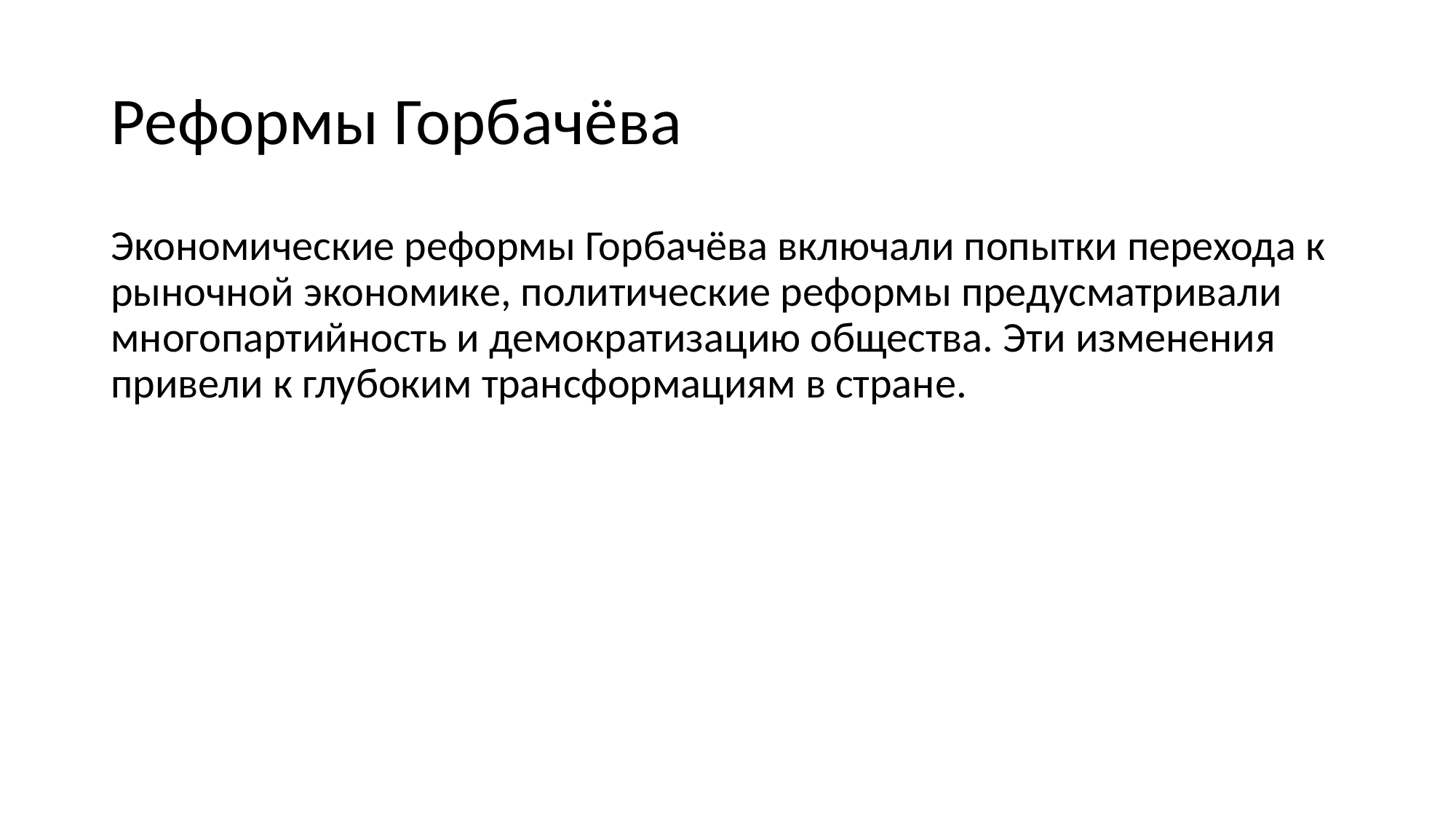

# Реформы Горбачёва
Экономические реформы Горбачёва включали попытки перехода к рыночной экономике, политические реформы предусматривали многопартийность и демократизацию общества. Эти изменения привели к глубоким трансформациям в стране.